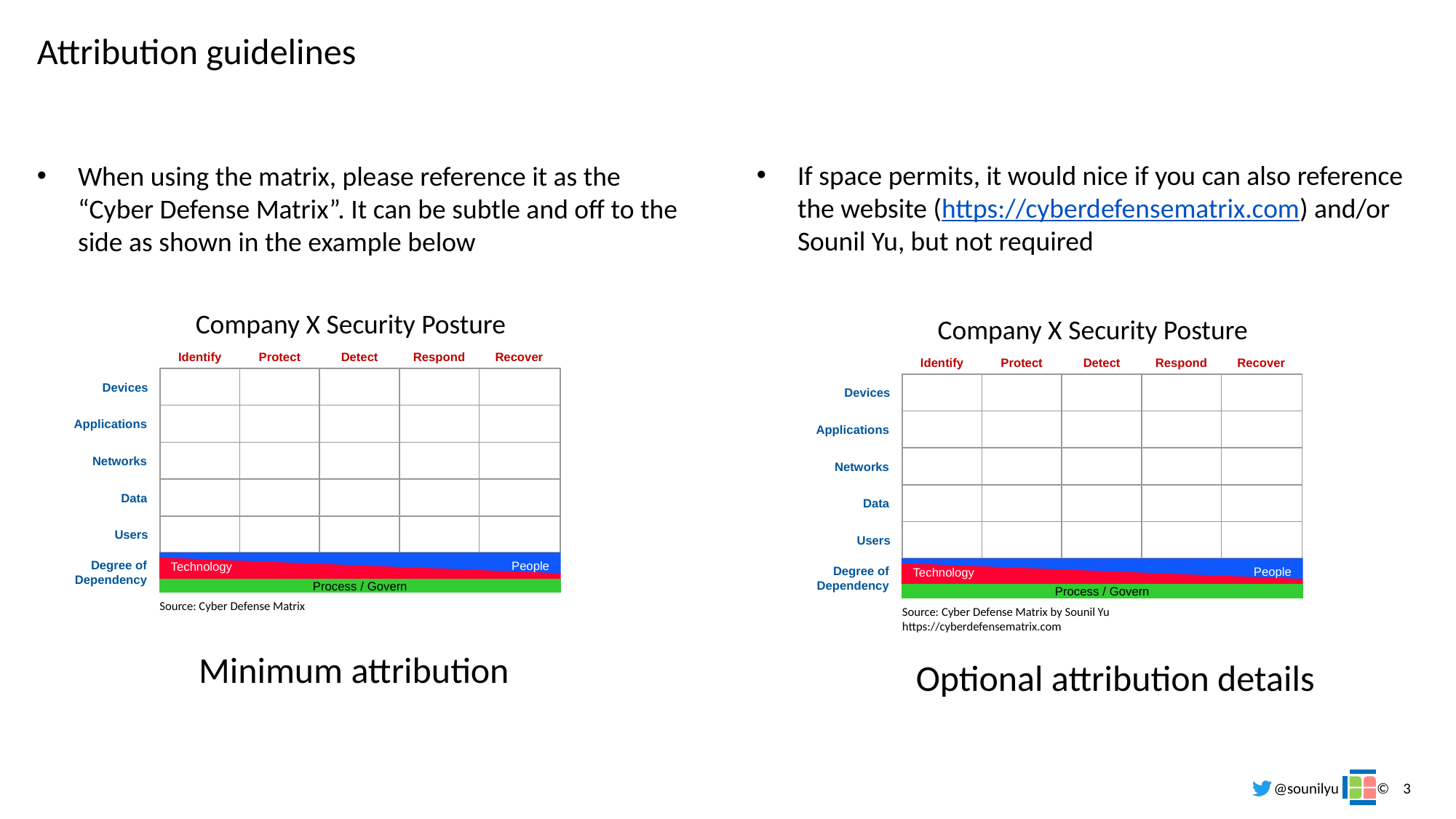

# Attribution guidelines
If space permits, it would nice if you can also reference the website (https://cyberdefensematrix.com) and/or Sounil Yu, but not required
When using the matrix, please reference it as the “Cyber Defense Matrix”. It can be subtle and off to the side as shown in the example below
Company X Security Posture
Company X Security Posture
Identify
Protect
Detect
Respond
Recover

Devices
Applications
Networks
Data
Users
Degree of
Dependency
People
Technology
Process / Govern
Identify
Protect
Detect
Respond
Recover

Devices
Applications
Networks
Data
Users
Degree of
Dependency
People
Technology
Process / Govern
Source: Cyber Defense Matrix
Source: Cyber Defense Matrix by Sounil Yu
https://cyberdefensematrix.com
Minimum attribution
Optional attribution details
@sounilyu           ©
3